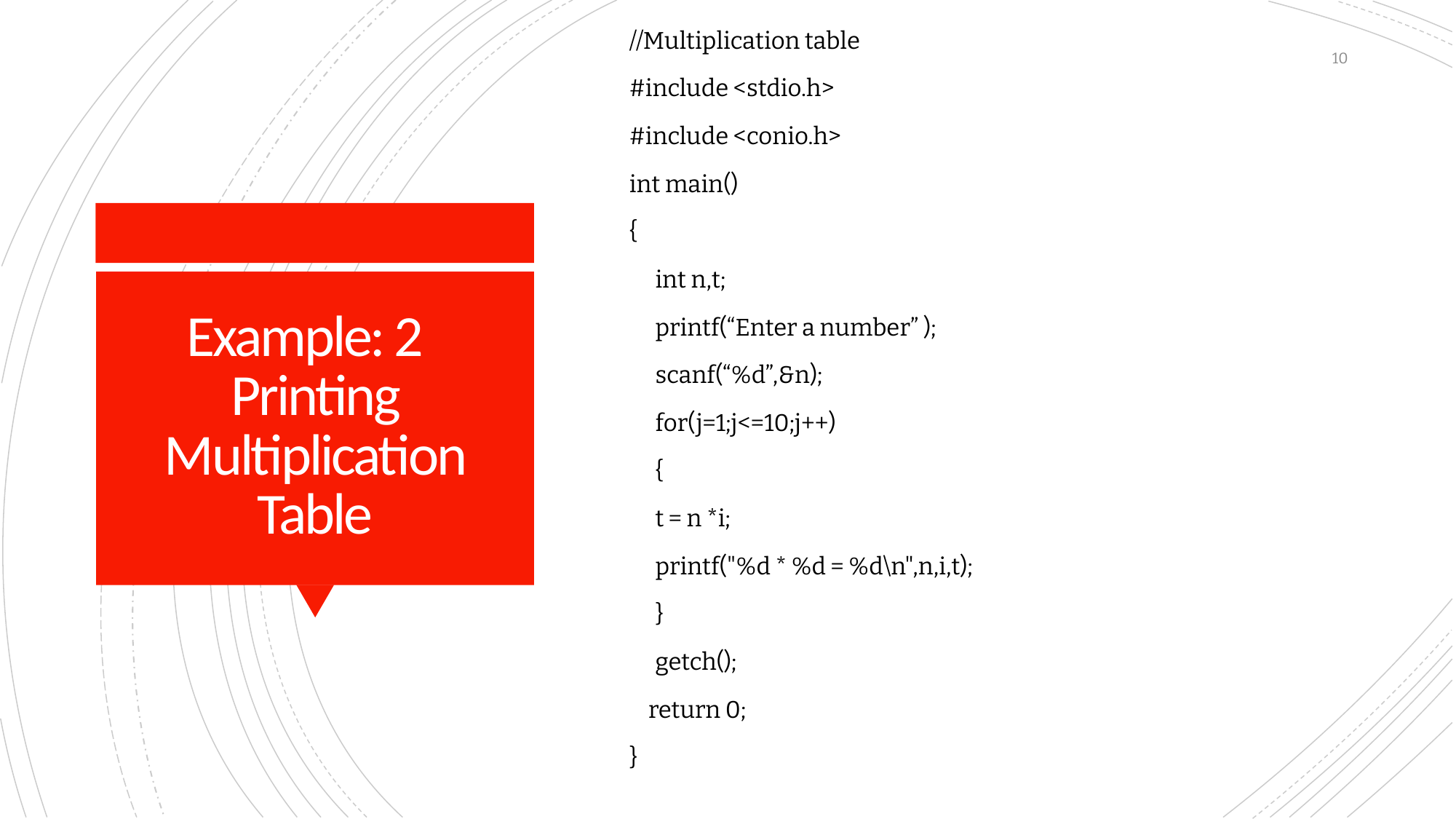

//Multiplication table
#include <stdio.h>
#include <conio.h>
int main()
{
	int n,t;
	printf(“Enter a number” );
	scanf(“%d”,&n);
	for(j=1;j<=10;j++)
	{
		t = n *i;
		printf("%d * %d = %d\n",n,i,t);
	}
	getch();
    return 0;
}
10
# Example: 2   Printing Multiplication Table